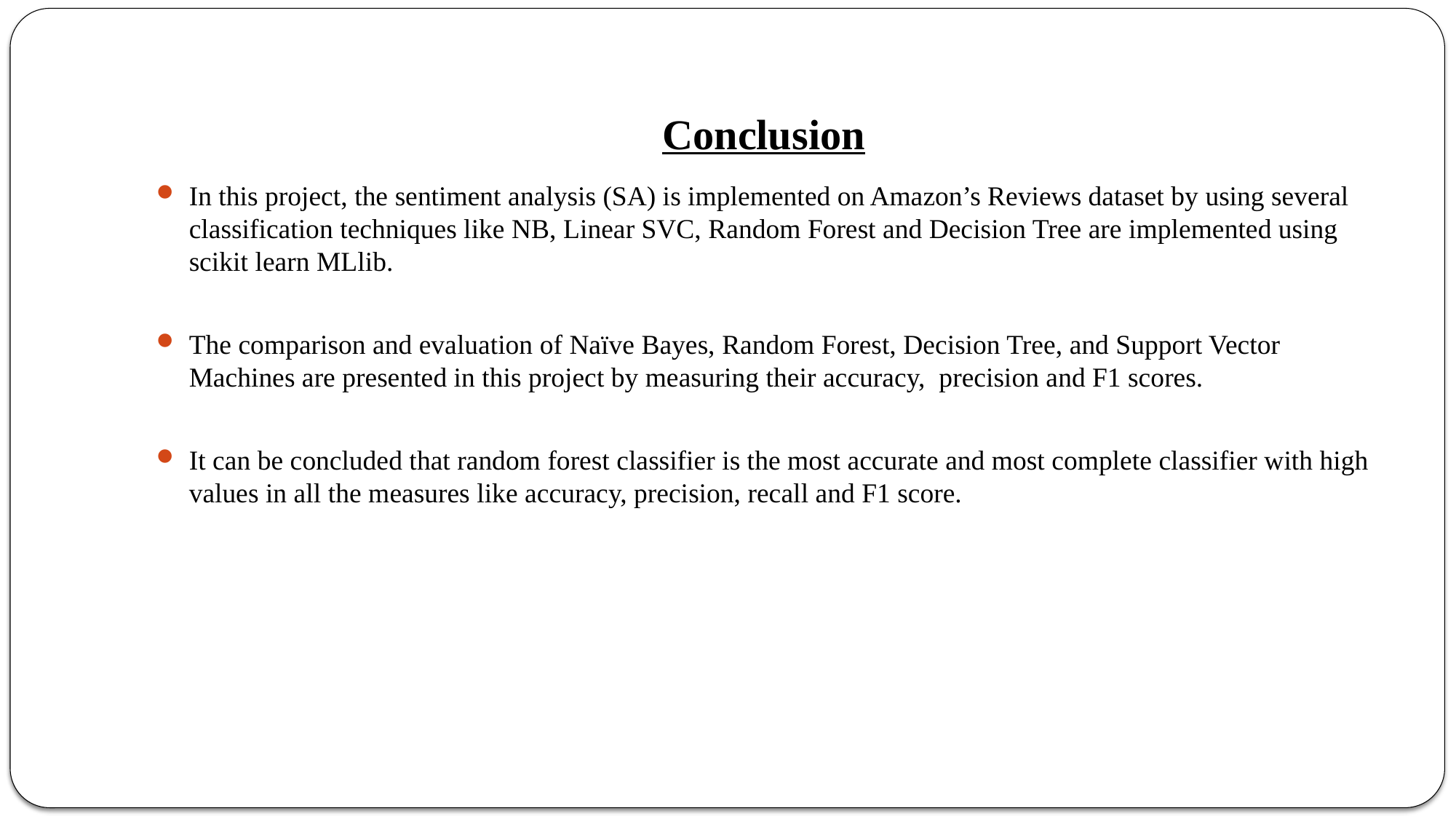

# Conclusion
In this project, the sentiment analysis (SA) is implemented on Amazon’s Reviews dataset by using several classification techniques like NB, Linear SVC, Random Forest and Decision Tree are implemented using scikit learn MLlib.

The comparison and evaluation of Naïve Bayes, Random Forest, Decision Tree, and Support Vector Machines are presented in this project by measuring their accuracy,  precision and F1 scores.

It can be concluded that random forest classifier is the most accurate and most complete classifier with high values in all the measures like accuracy, precision, recall and F1 score.